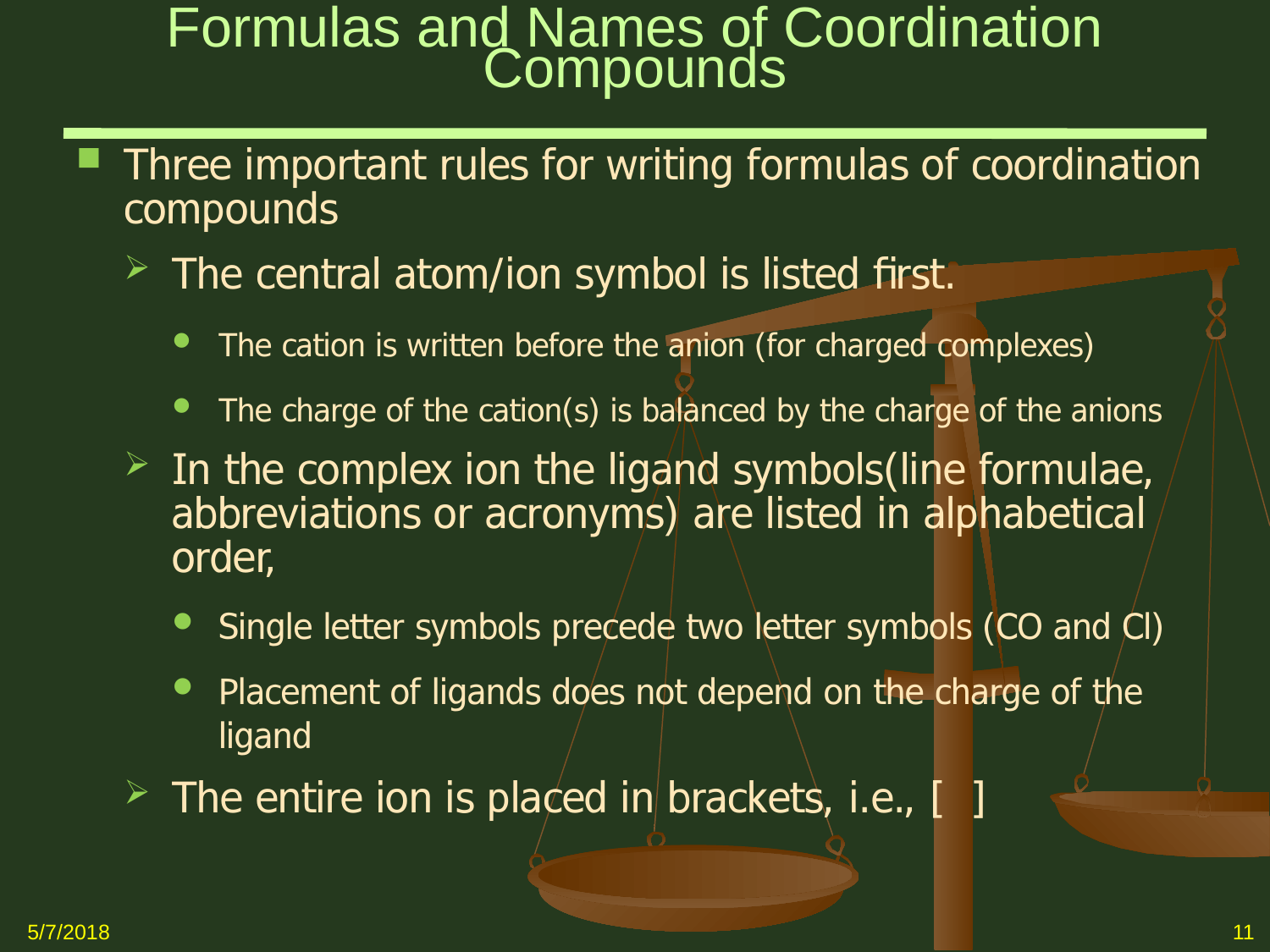

# Formulas and Names of Coordination Compounds
Three important rules for writing formulas of coordination compounds
The central atom/ion symbol is listed first.
The cation is written before the anion (for charged complexes)
The charge of the cation(s) is balanced by the charge of the anions
In the complex ion the ligand symbols(line formulae, abbreviations or acronyms) are listed in alphabetical order,
Single letter symbols precede two letter symbols (CO and Cl)
Placement of ligands does not depend on the charge of the ligand
The entire ion is placed in brackets, i.e., [  ]
5/7/2018
11